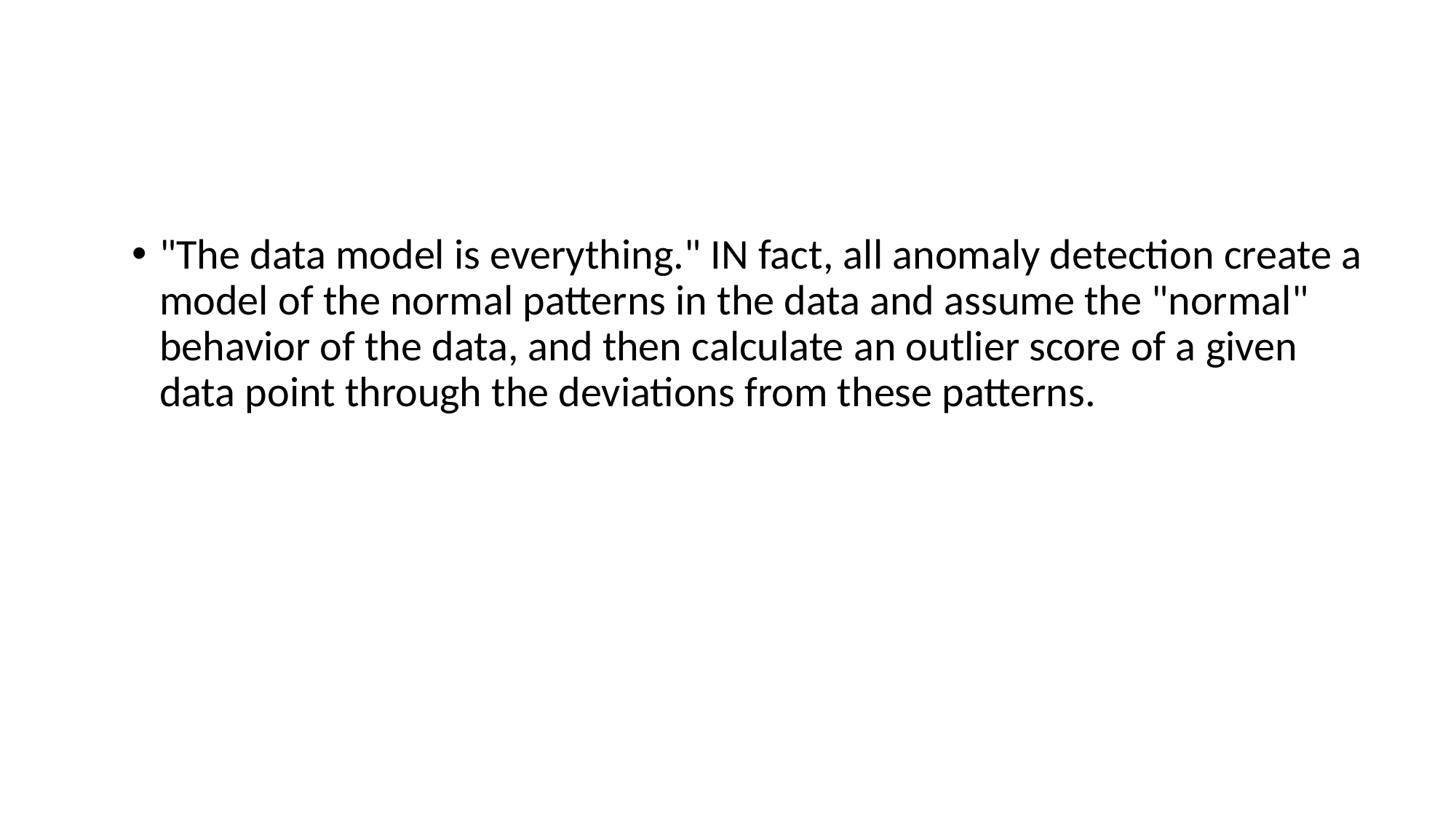

"The data model is everything." IN fact, all anomaly detection create a model of the normal patterns in the data and assume the "normal" behavior of the data, and then calculate an outlier score of a given data point through the deviations from these patterns.